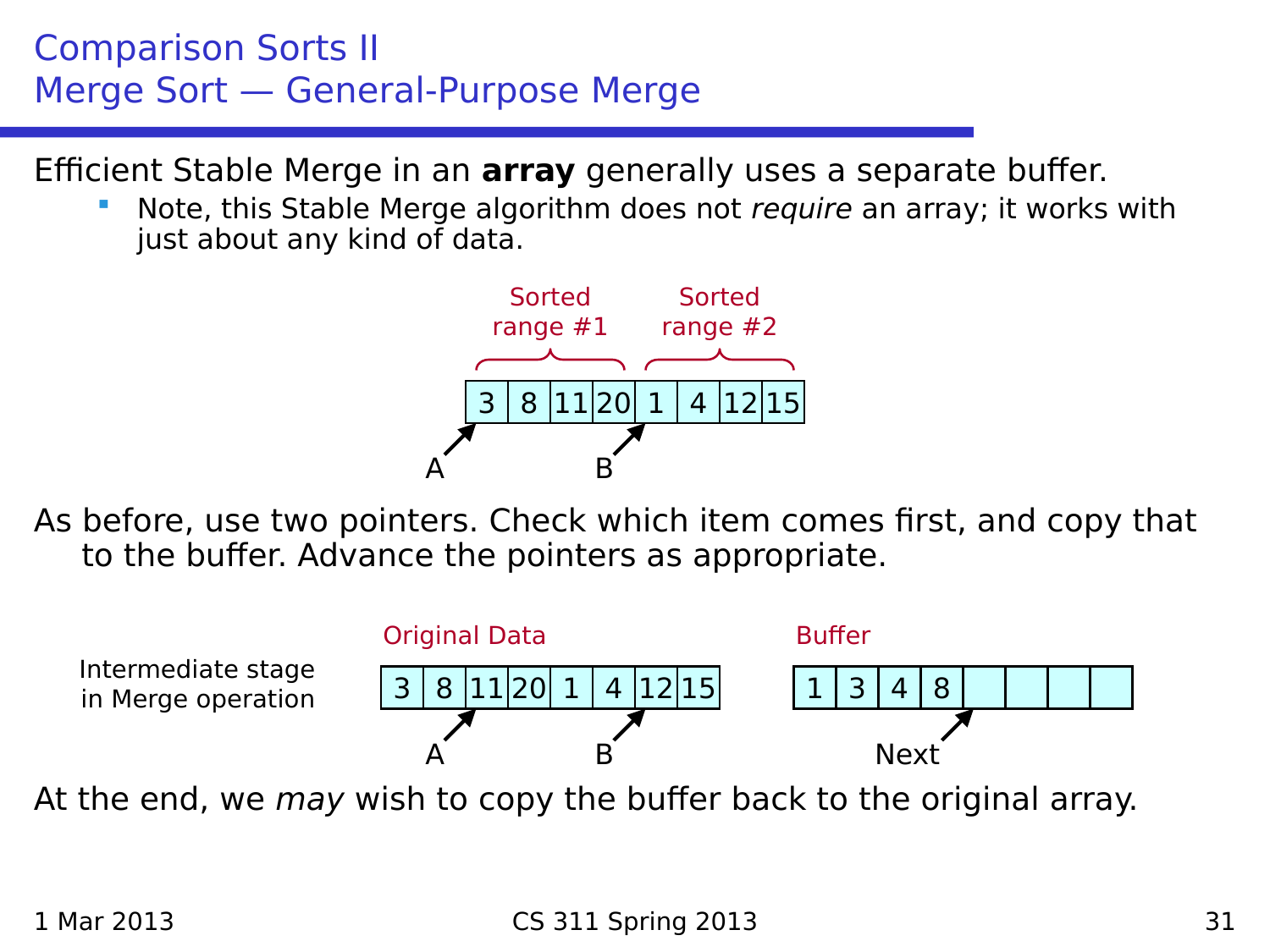

# Comparison Sorts II Merge Sort — General-Purpose Merge
Efficient Stable Merge in an array generally uses a separate buffer.
Note, this Stable Merge algorithm does not require an array; it works with just about any kind of data.

As before, use two pointers. Check which item comes first, and copy that to the buffer. Advance the pointers as appropriate.

At the end, we may wish to copy the buffer back to the original array.
Sorted
range #1
Sorted
range #2

3
8
11
20
1
4
12
15

A
B
Original Data
Buffer
Intermediate stage in Merge operation
3
8
11
20
1
4
12
15
1
3
4
8

A
B
Next
1 Mar 2013
CS 311 Spring 2013
31